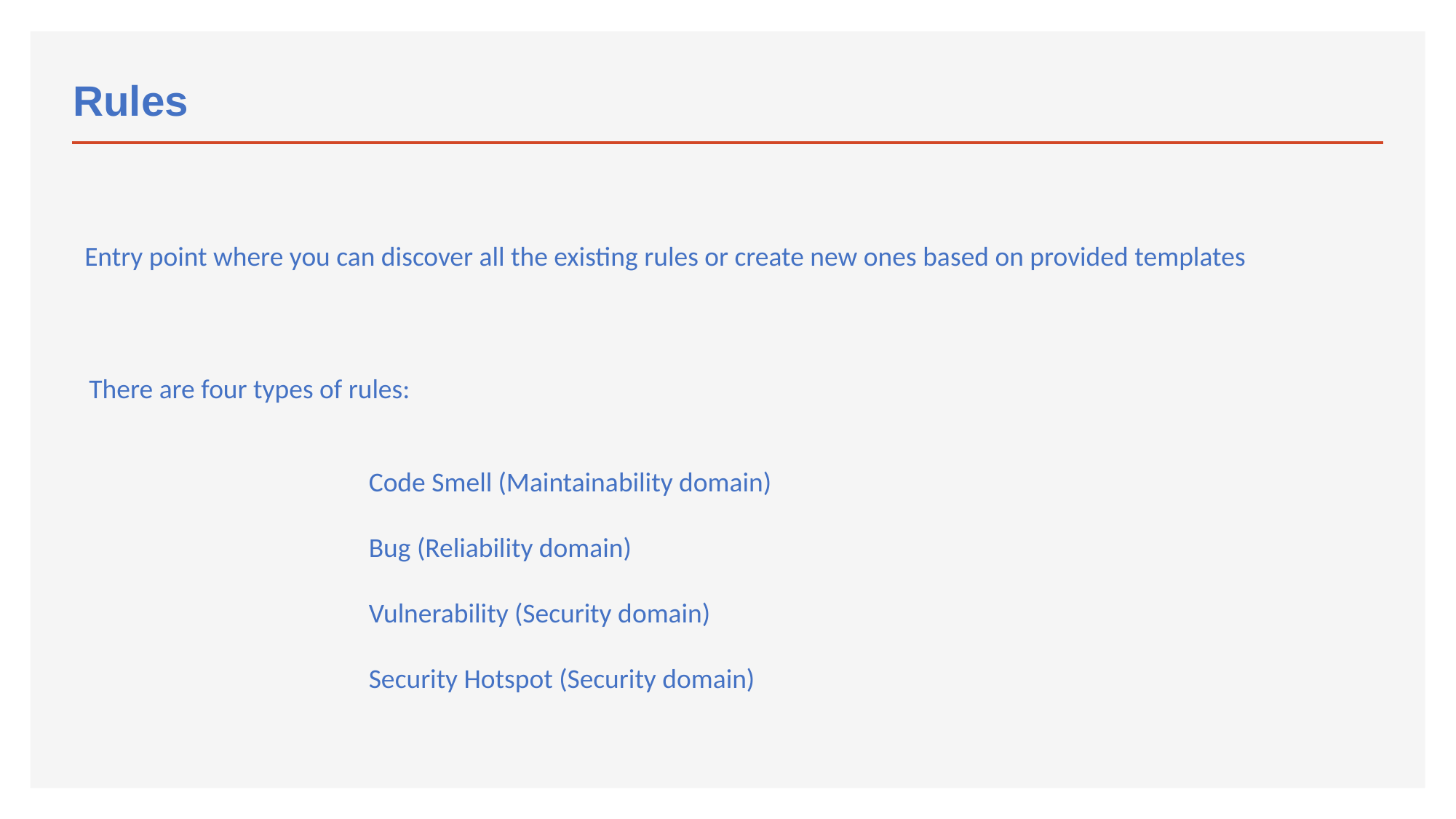

# Rules
Entry point where you can discover all the existing rules or create new ones based on provided templates
There are four types of rules:
Code Smell (Maintainability domain)
Bug (Reliability domain)
Vulnerability (Security domain)
Security Hotspot (Security domain)